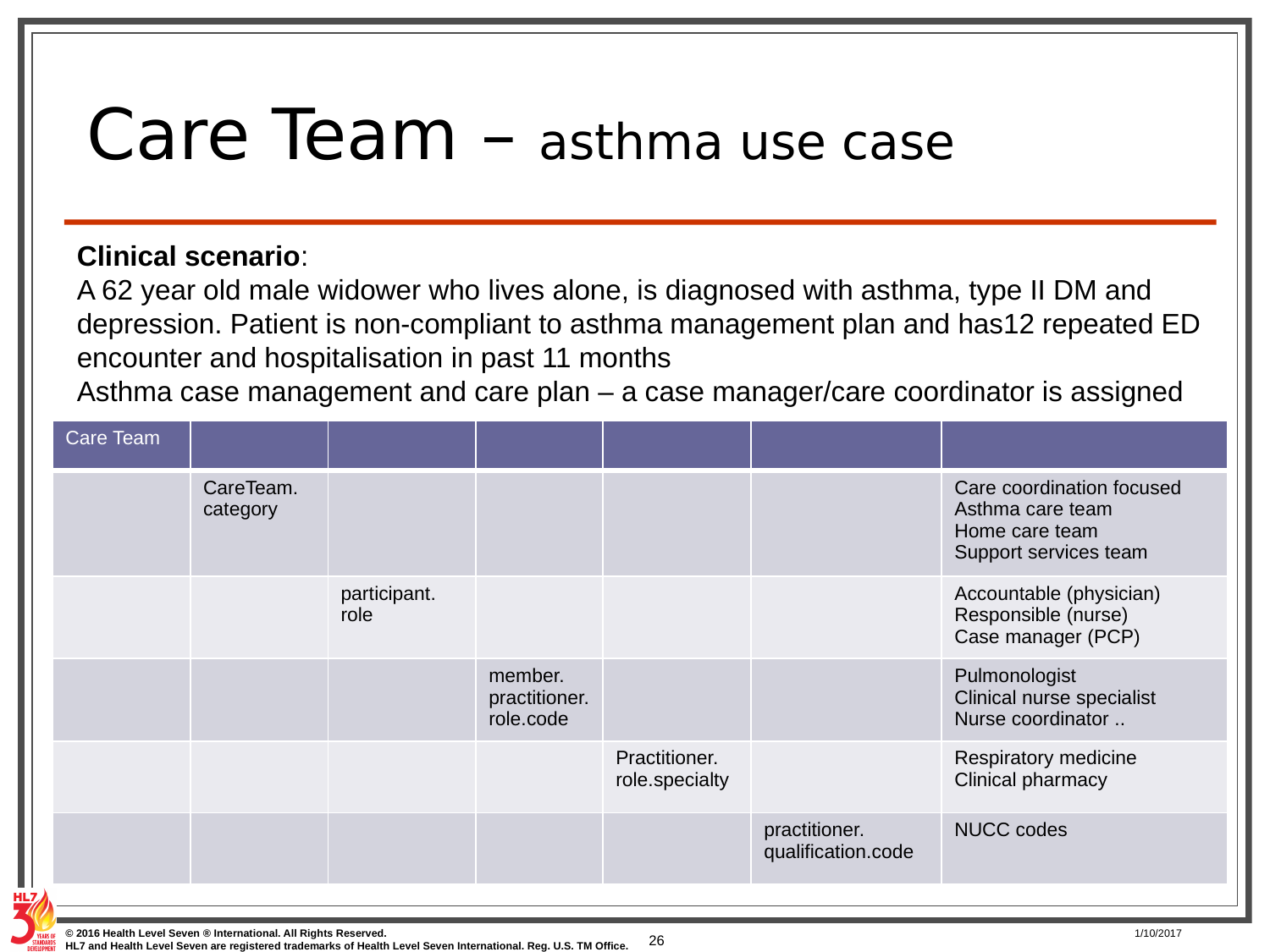

# Care Team – asthma use case
Clinical scenario:
A 62 year old male widower who lives alone, is diagnosed with asthma, type II DM and
depression. Patient is non-compliant to asthma management plan and has12 repeated ED
encounter and hospitalisation in past 11 months
Asthma case management and care plan – a case manager/care coordinator is assigned
| Care Team |  |  |  |  |  |  |
| --- | --- | --- | --- | --- | --- | --- |
|  | CareTeam. category |  |  |  |  | Care coordination focused Asthma care team Home care team Support services team |
|  |  | participant. role |  |  |  | Accountable (physician) Responsible (nurse) Case manager (PCP) |
|  |  |  | member. practitioner.role.code |  |  | Pulmonologist Clinical nurse specialist Nurse coordinator .. |
|  |  |  |  | Practitioner. role.specialty |  | Respiratory medicine Clinical pharmacy |
|  |  |  |  |  | practitioner. qualification.code | NUCC codes |
26
1/10/2017